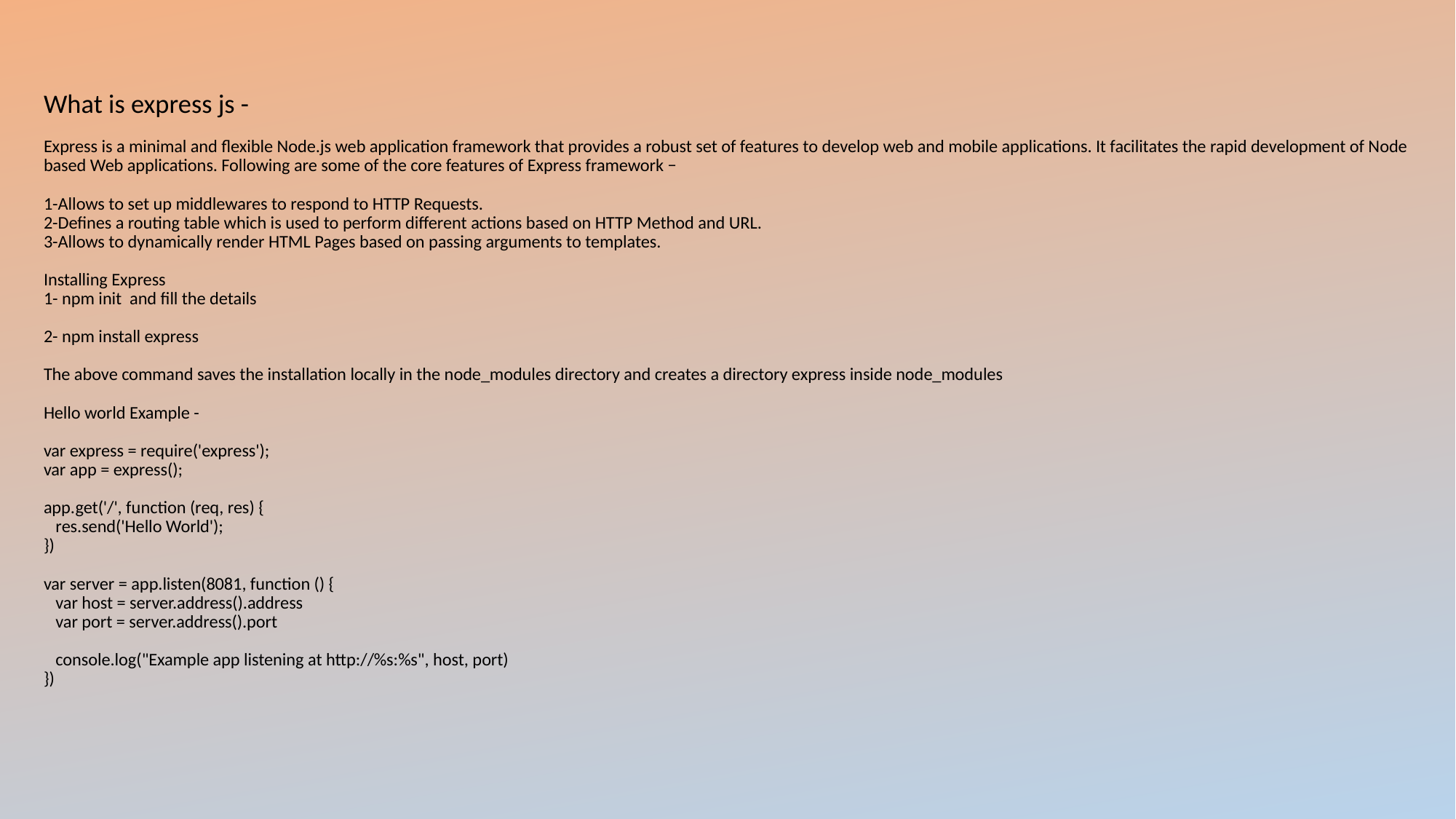

# What is express js - Express is a minimal and flexible Node.js web application framework that provides a robust set of features to develop web and mobile applications. It facilitates the rapid development of Node based Web applications. Following are some of the core features of Express framework − 1-Allows to set up middlewares to respond to HTTP Requests. 2-Defines a routing table which is used to perform different actions based on HTTP Method and URL. 3-Allows to dynamically render HTML Pages based on passing arguments to templates. Installing Express 1- npm init  and fill the details 2- npm install express The above command saves the installation locally in the node_modules directory and creates a directory express inside node_modules Hello world Example - var express = require('express'); var app = express(); app.get('/', function (req, res) { res.send('Hello World'); }) var server = app.listen(8081, function () { var host = server.address().address var port = server.address().port console.log("Example app listening at http://%s:%s", host, port) })